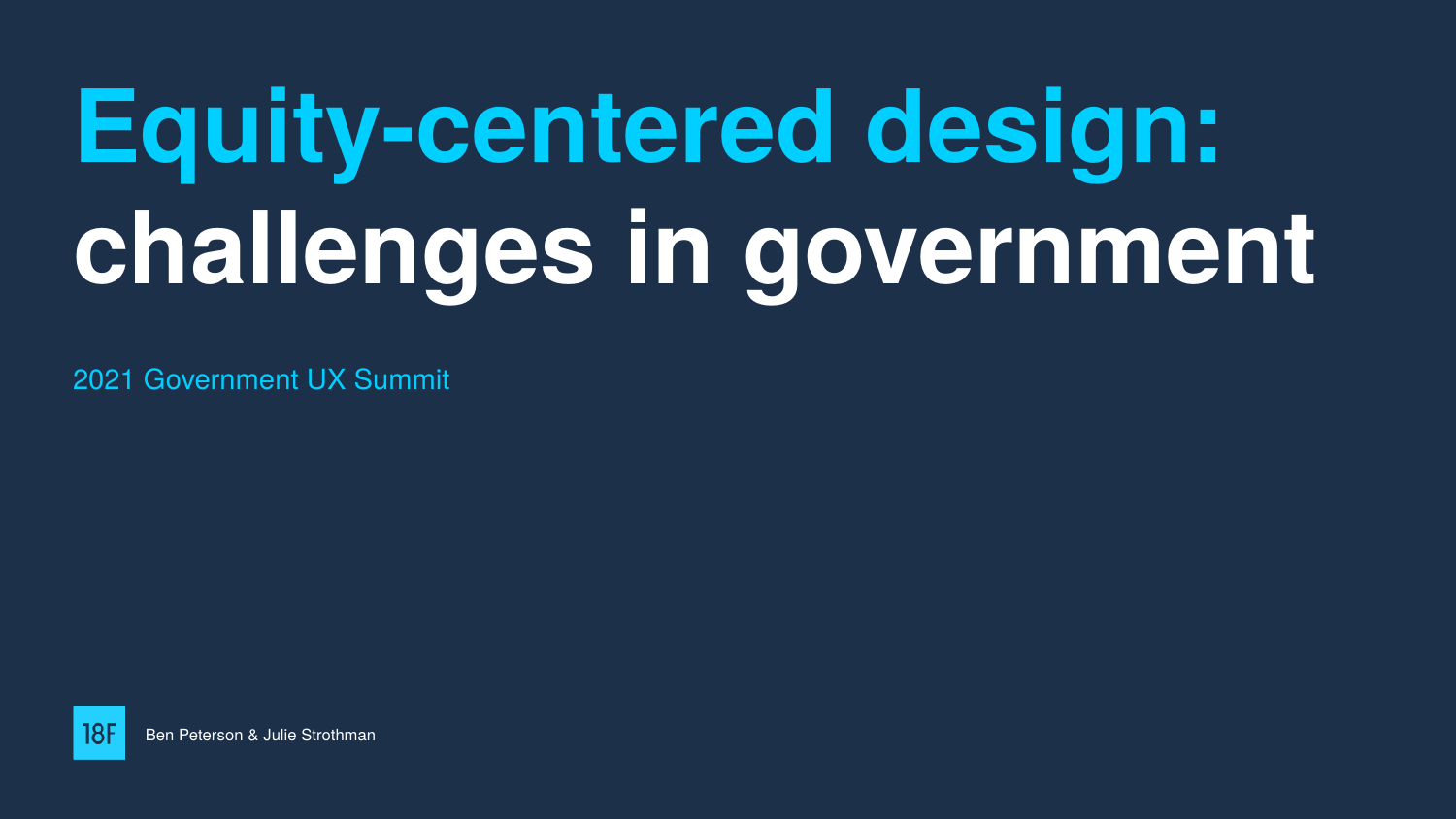

# Equity-centered design:
challenges in government
2021 Government UX Summit
Ben Peterson & Julie Strothman